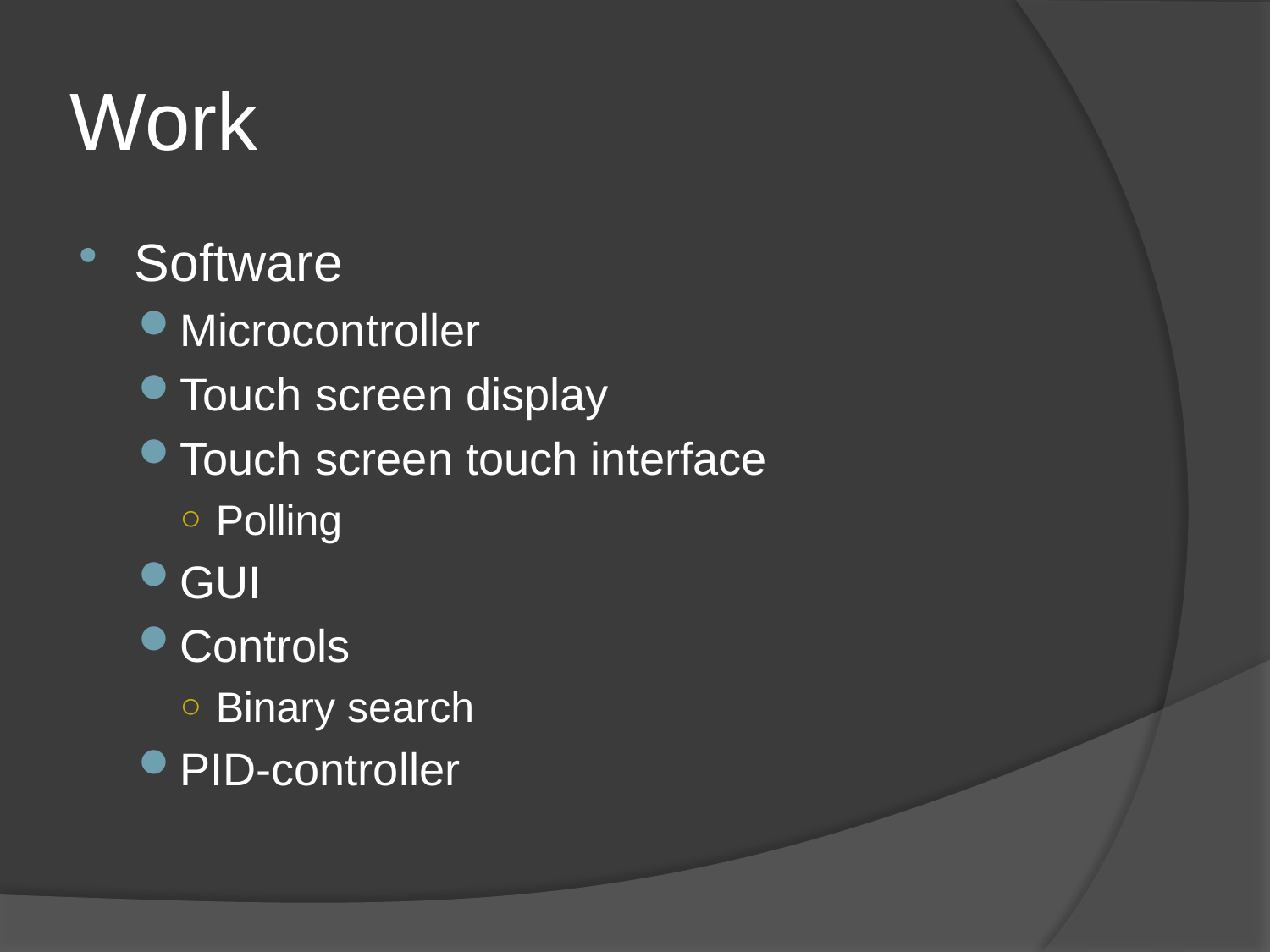

# Work
Software
Microcontroller
Touch screen display
Touch screen touch interface
Polling
GUI
Controls
Binary search
PID-controller